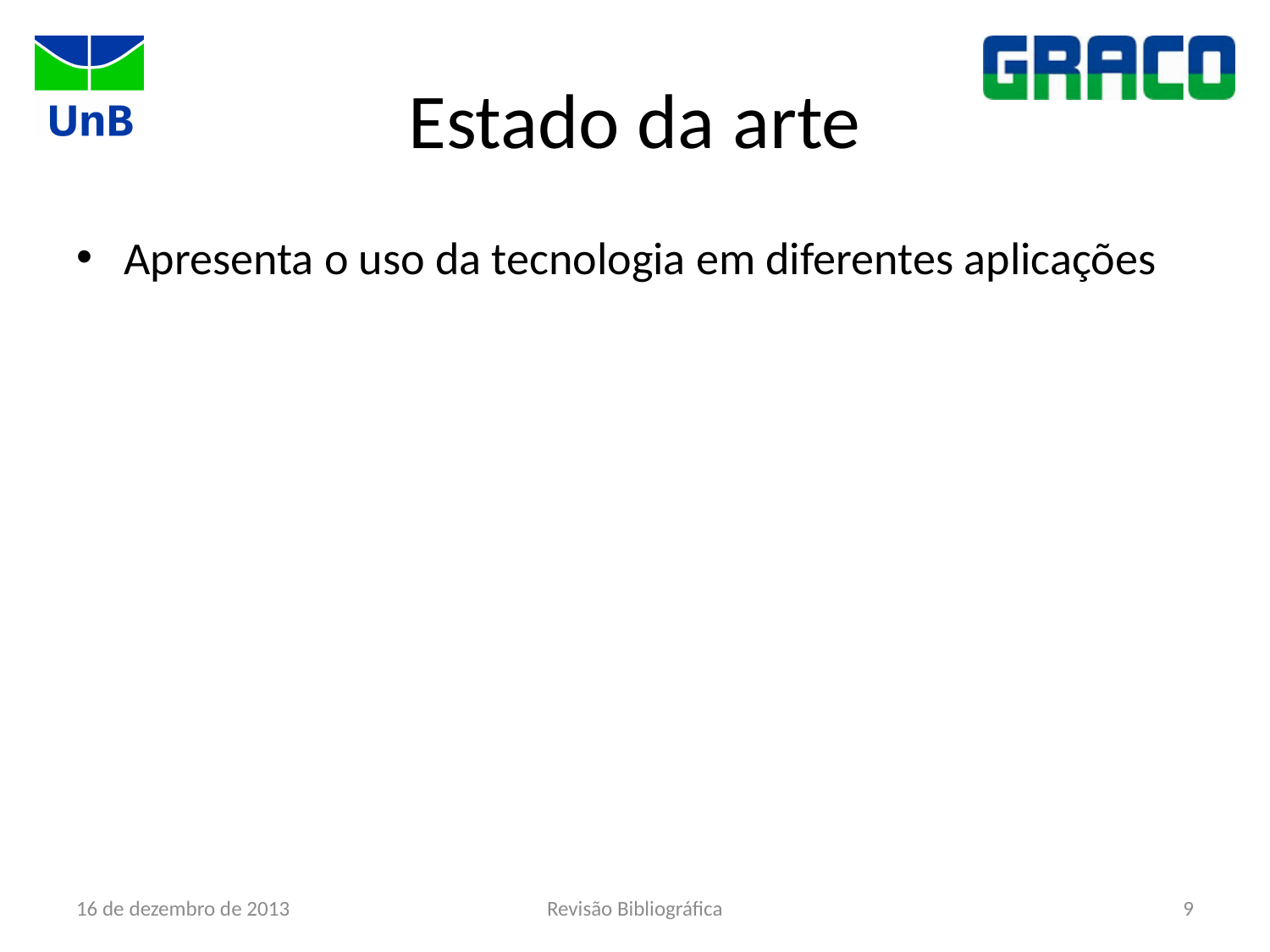

# Estado da arte
Apresenta o uso da tecnologia em diferentes aplicações

16 de dezembro de 2013
Revisão Bibliográfica
9